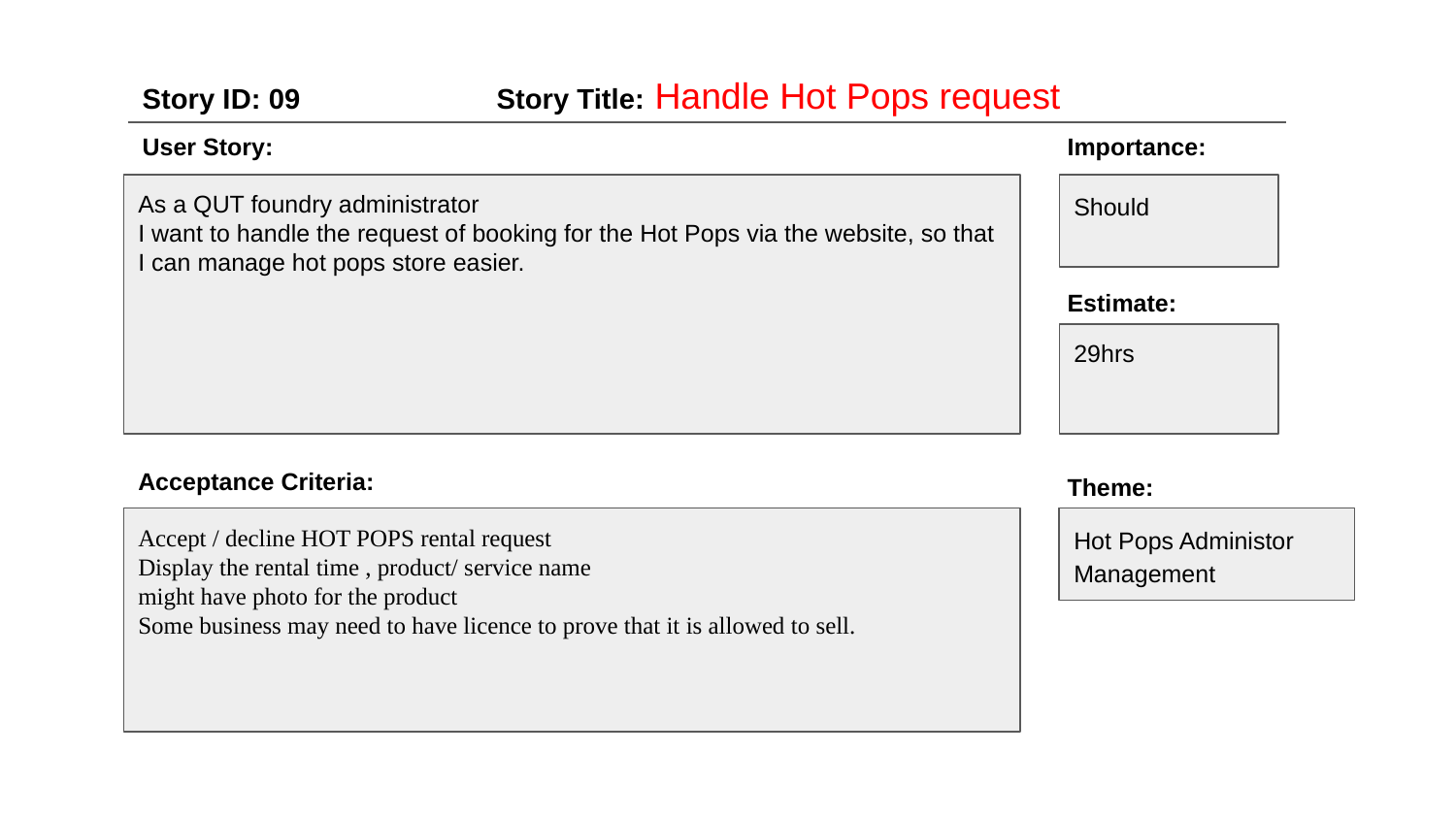

Story Title: Handle Hot Pops request
Story ID: 09
User Story:
Importance:

As a QUT foundry administrator
I want to handle the request of booking for the Hot Pops via the website, so that I can manage hot pops store easier.

Should
Estimate:
29hrs

Acceptance Criteria:
Theme:
Time point

Accept / decline HOT POPS rental request
Display the rental time , product/ service name
might have photo for the product
Some business may need to have licence to prove that it is allowed to sell.

Hot Pops Administor Management